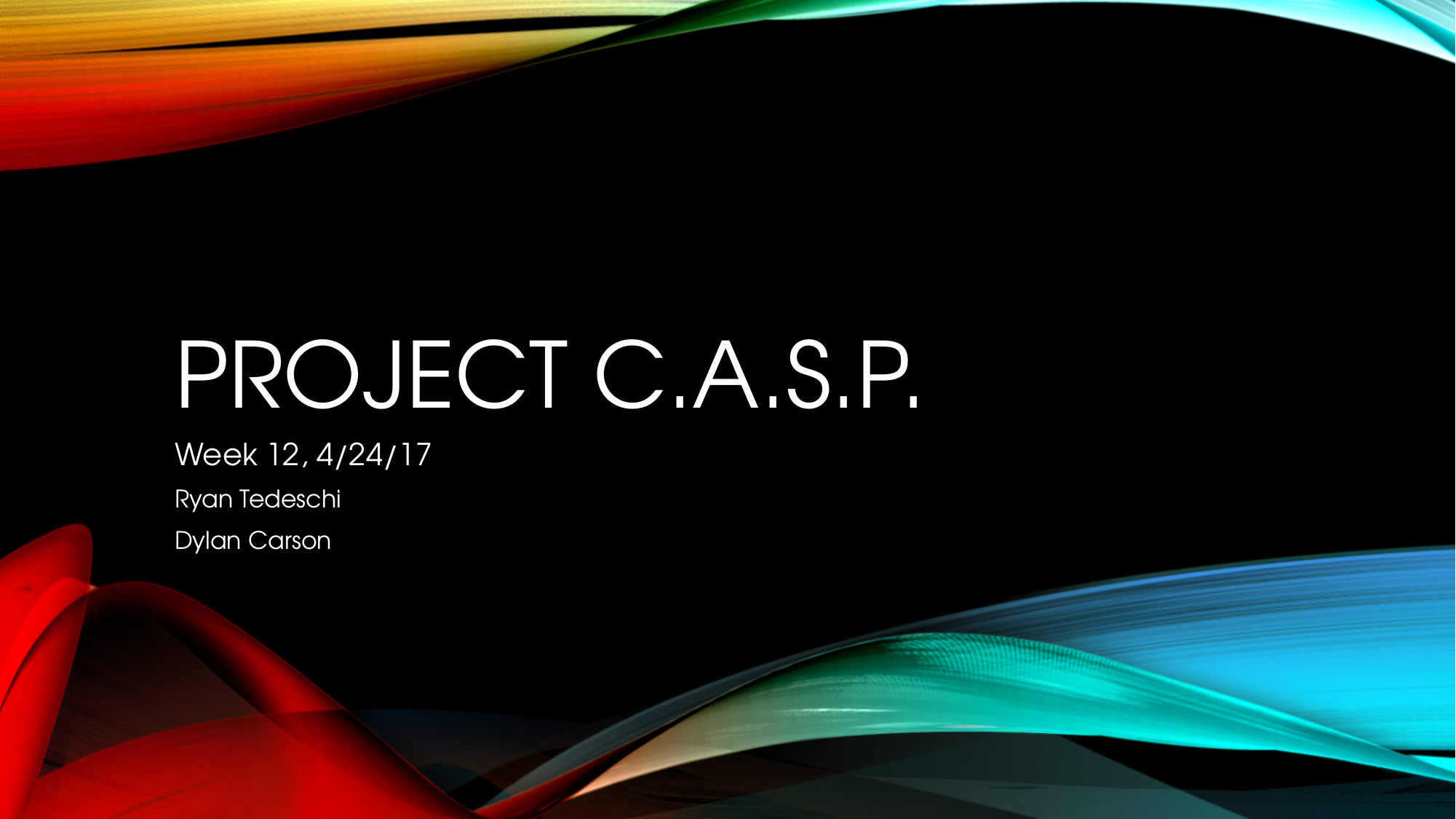

# Project C.A.S.P.
Week 12, 4/24/17
Ryan Tedeschi
Dylan Carson